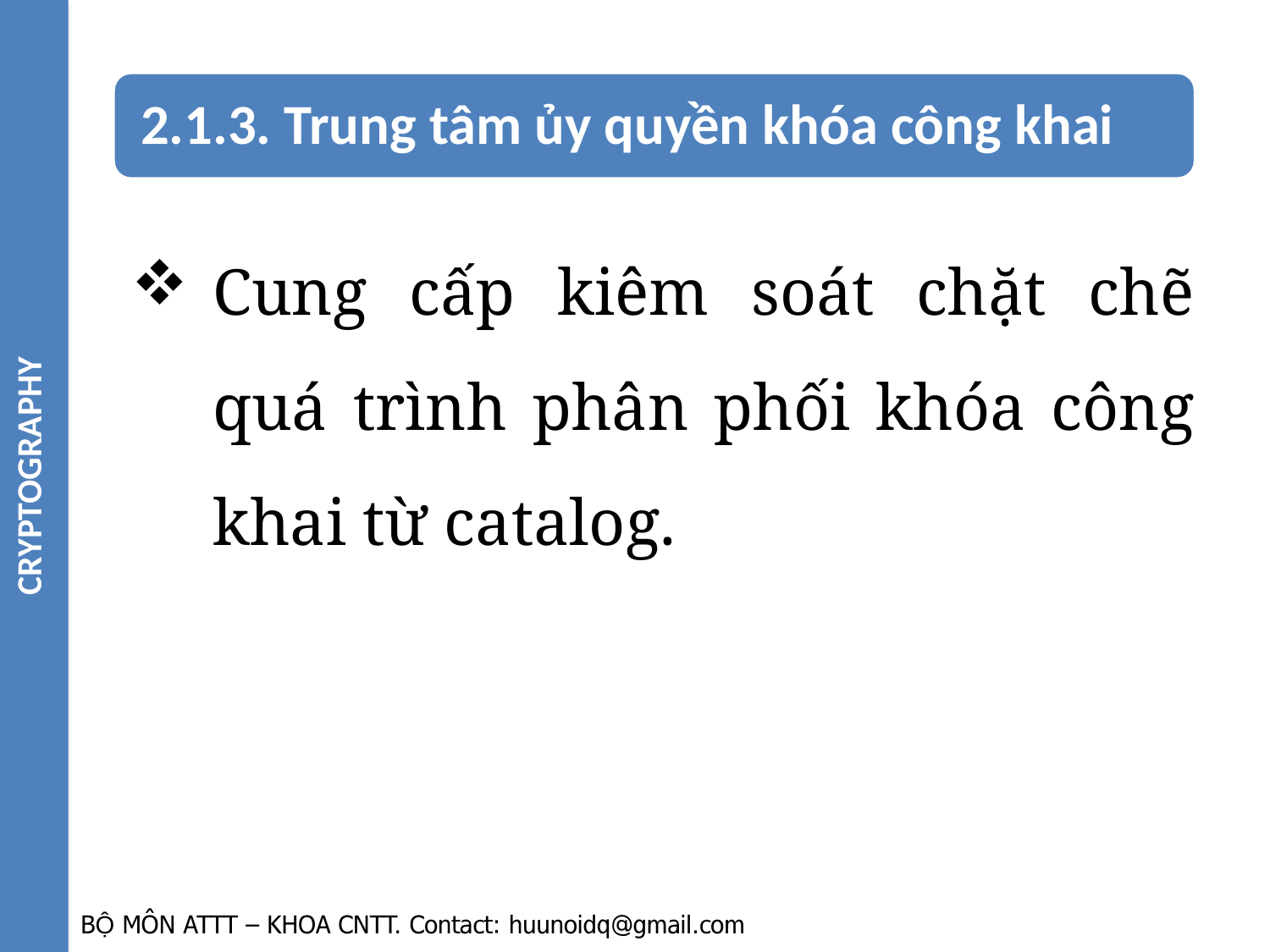

CRYPTOGRAPHY
2.1.3. Trung tâm ủy quyền khóa công khai
Cung cấp kiêm soát chặt chẽ quá trình phân phối khóa công khai từ catalog.
BỘ MÔN ATTT – KHOA CNTT. Contact: huunoidq@gmail.com